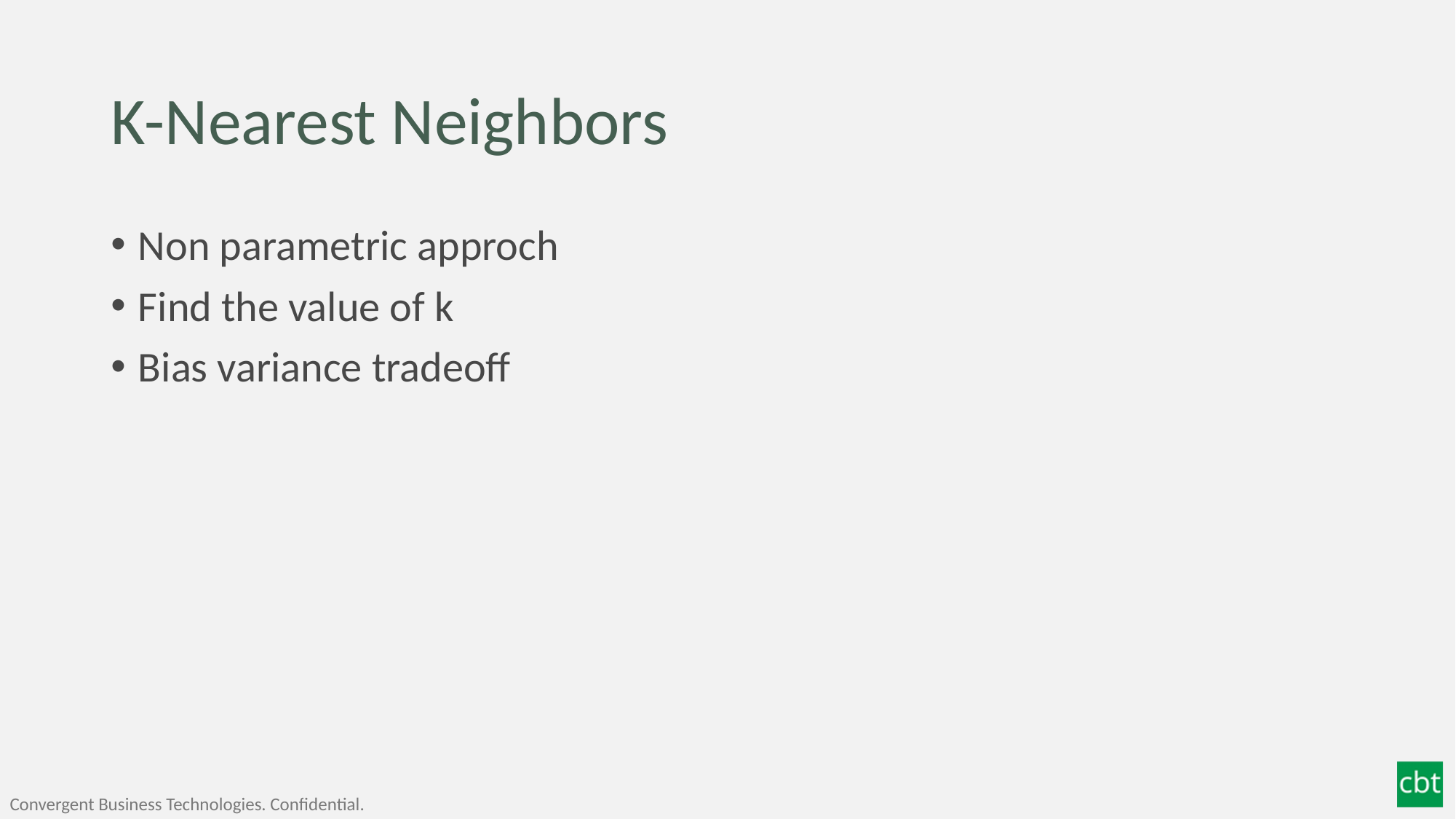

# K-Nearest Neighbors
Non parametric approch
Find the value of k
Bias variance tradeoff